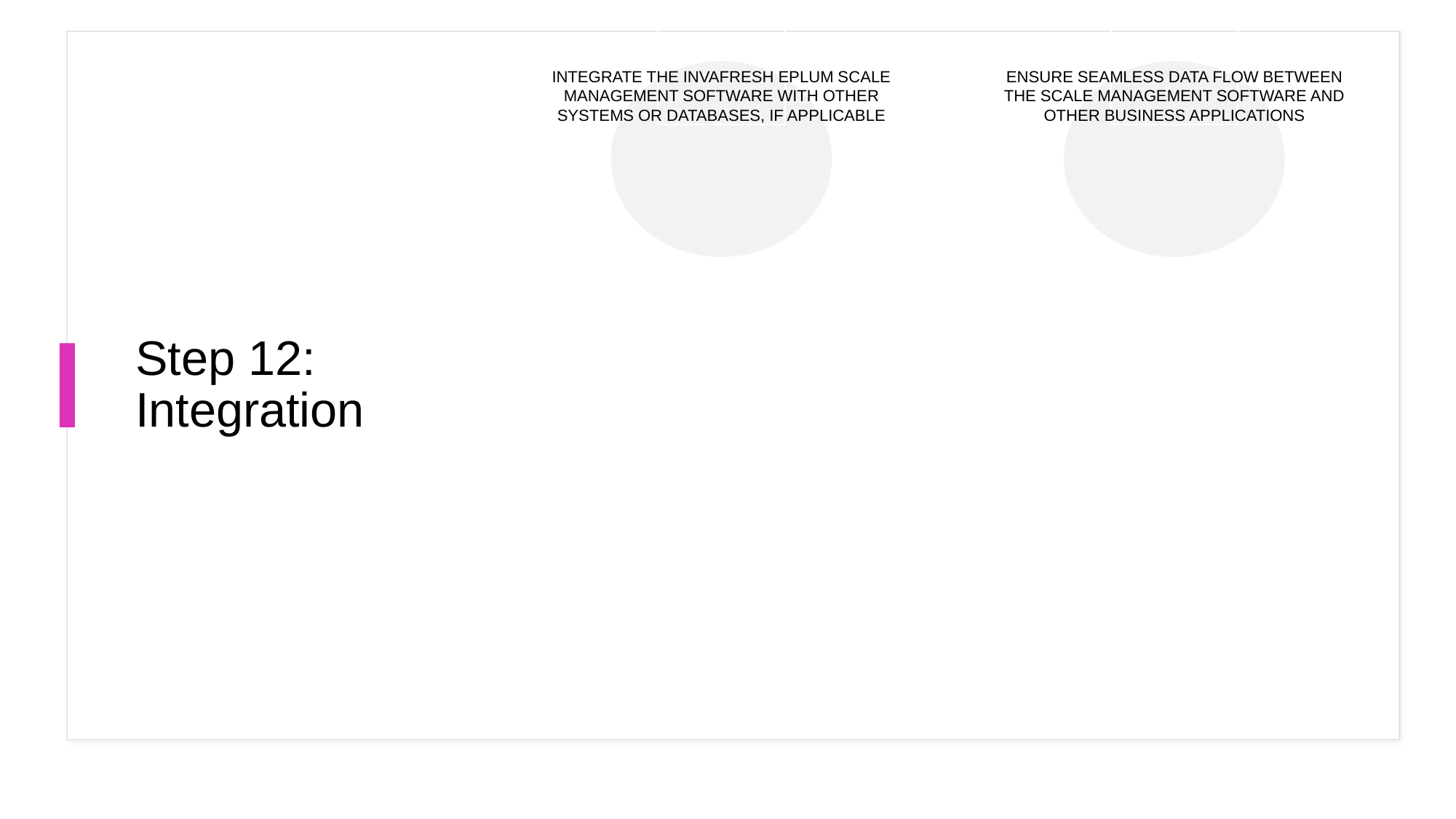

# Step 12: Integration
Integrate the InvaFresh ePLUM Scale Management Software with other systems or databases, if applicable
Ensure seamless data flow between the scale management software and other business applications